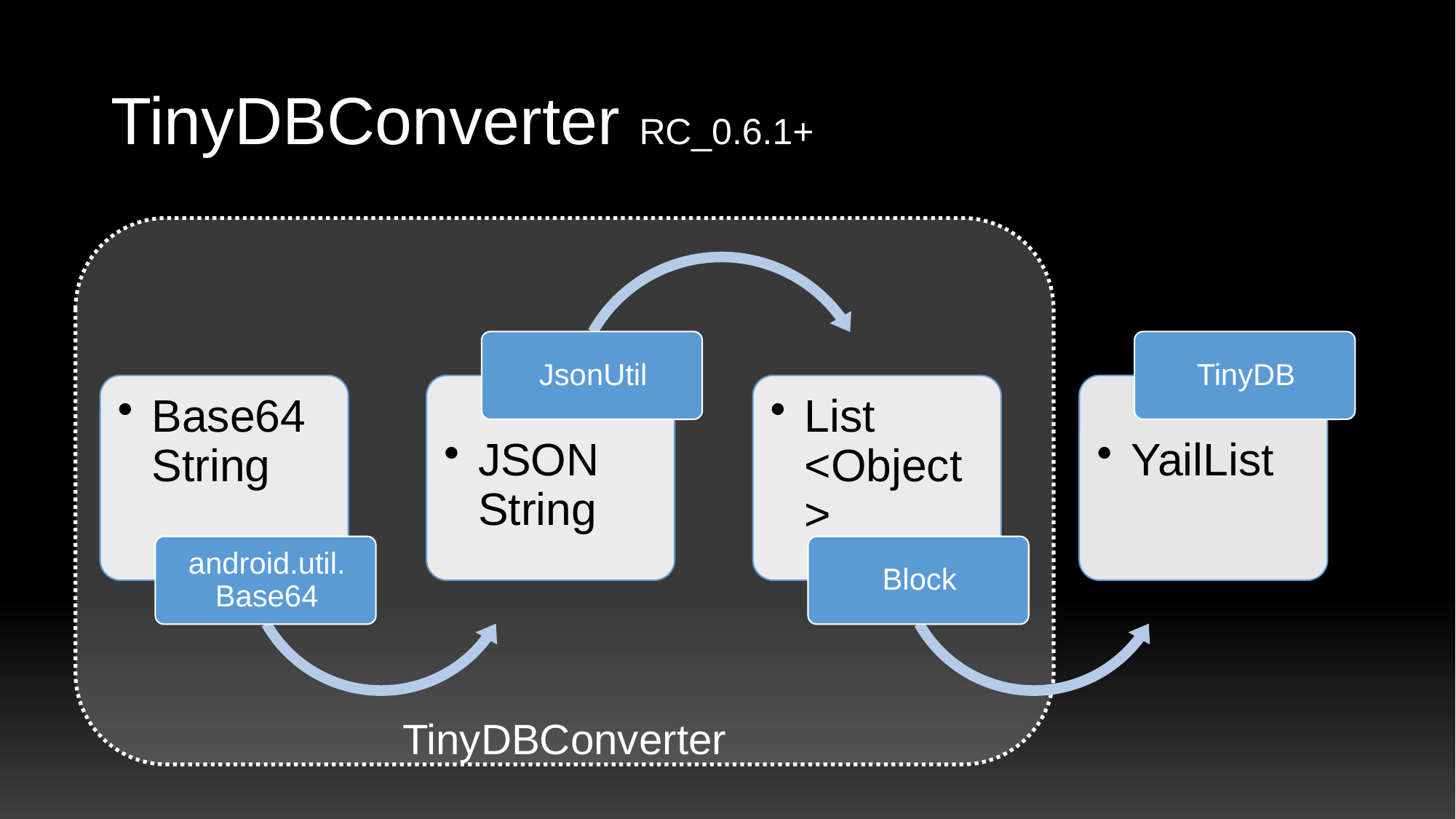

# TinyDBConverter RC_0.6.1+

TinyDBConverter
Base64 String
android.util. Base64
JSON String
JsonUtil
List <Object>
Block
YailList
TinyDB